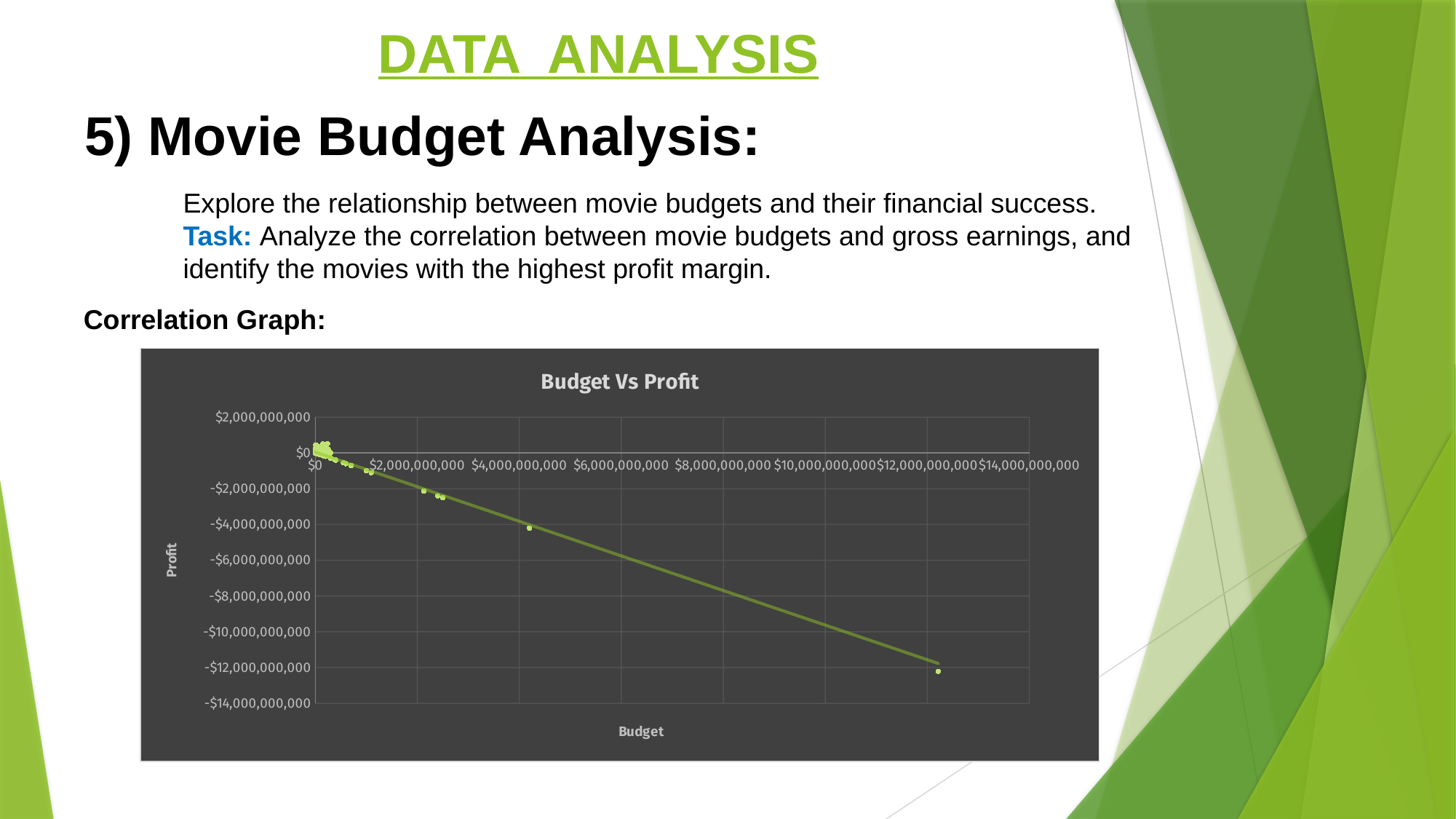

DATA  ANALYSIS
# 5) Movie Budget Analysis:
Explore the relationship between movie budgets and their financial success.
Task: Analyze the correlation between movie budgets and gross earnings, and
identify the movies with the highest profit margin.
Correlation Graph:

### Chart: Budget Vs Profit

| Category | Profit |
|---|---|